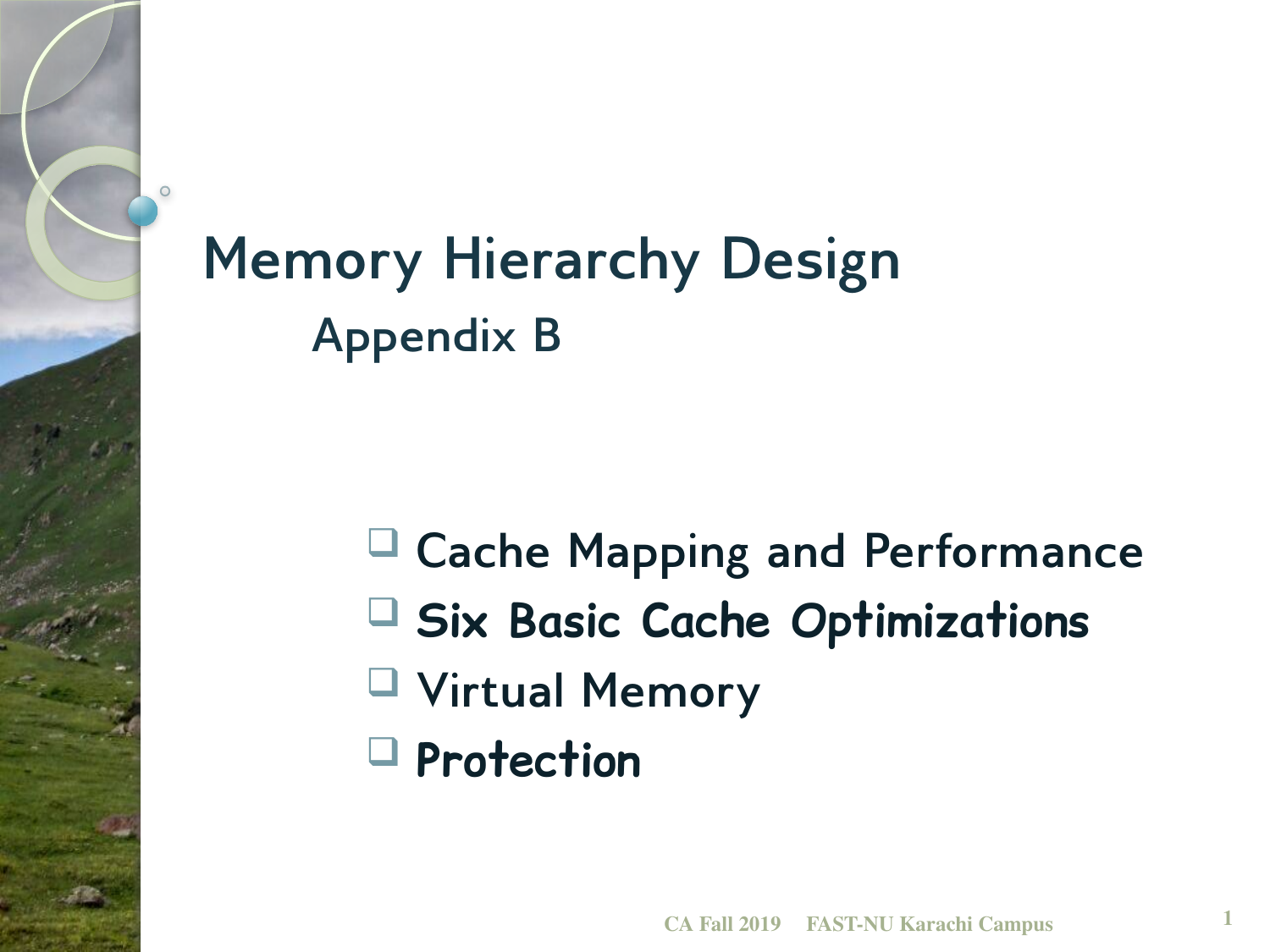

# Memory Hierarchy Design Appendix B
 Cache Mapping and Performance
 Six Basic Cache Optimizations
 Virtual Memory
 Protection
CA Fall 2019
FAST-NU Karachi Campus
1